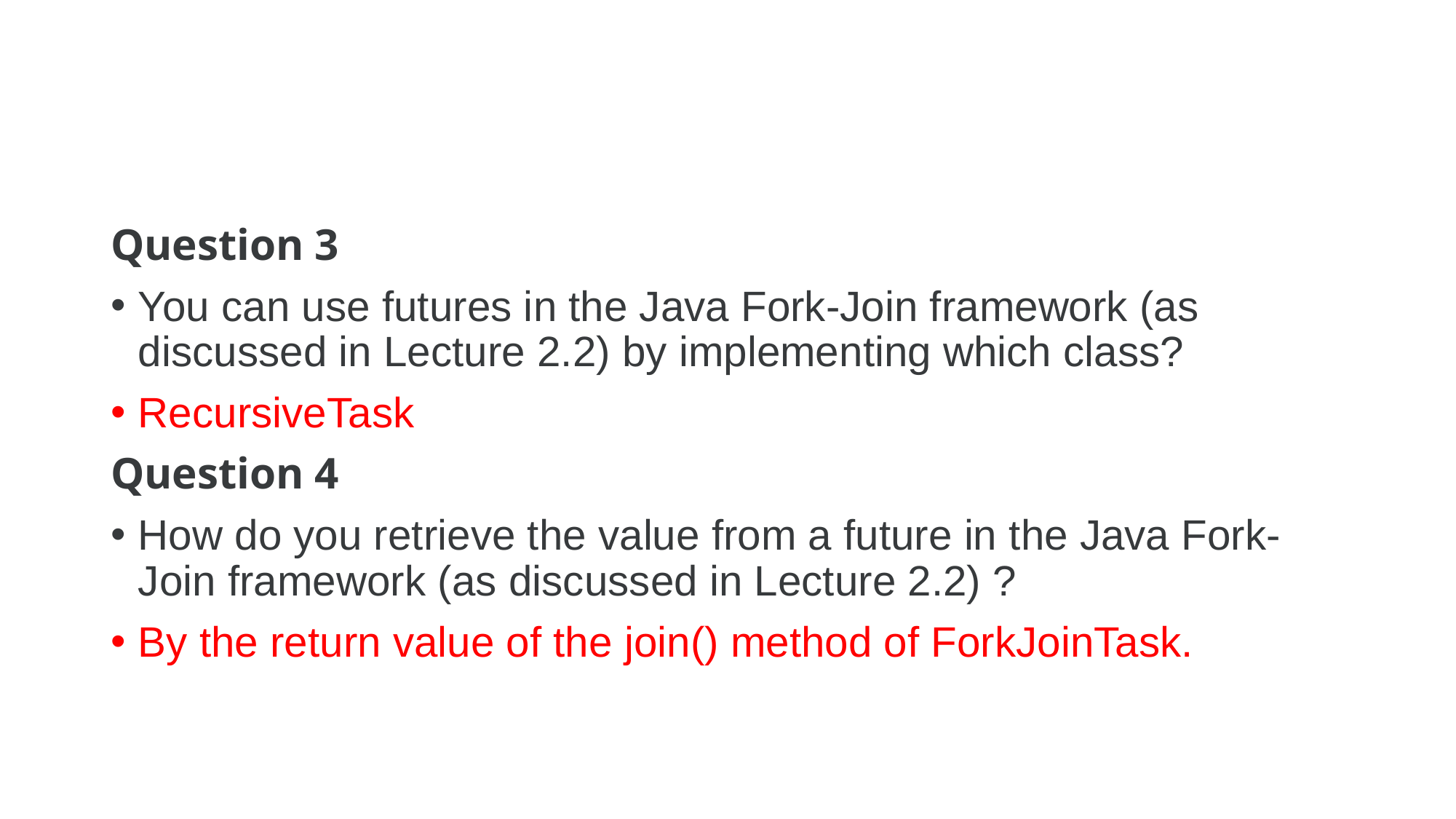

#
Question 3
You can use futures in the Java Fork-Join framework (as discussed in Lecture 2.2) by implementing which class?
RecursiveTask
Question 4
How do you retrieve the value from a future in the Java Fork-Join framework (as discussed in Lecture 2.2) ?
By the return value of the join() method of ForkJoinTask.